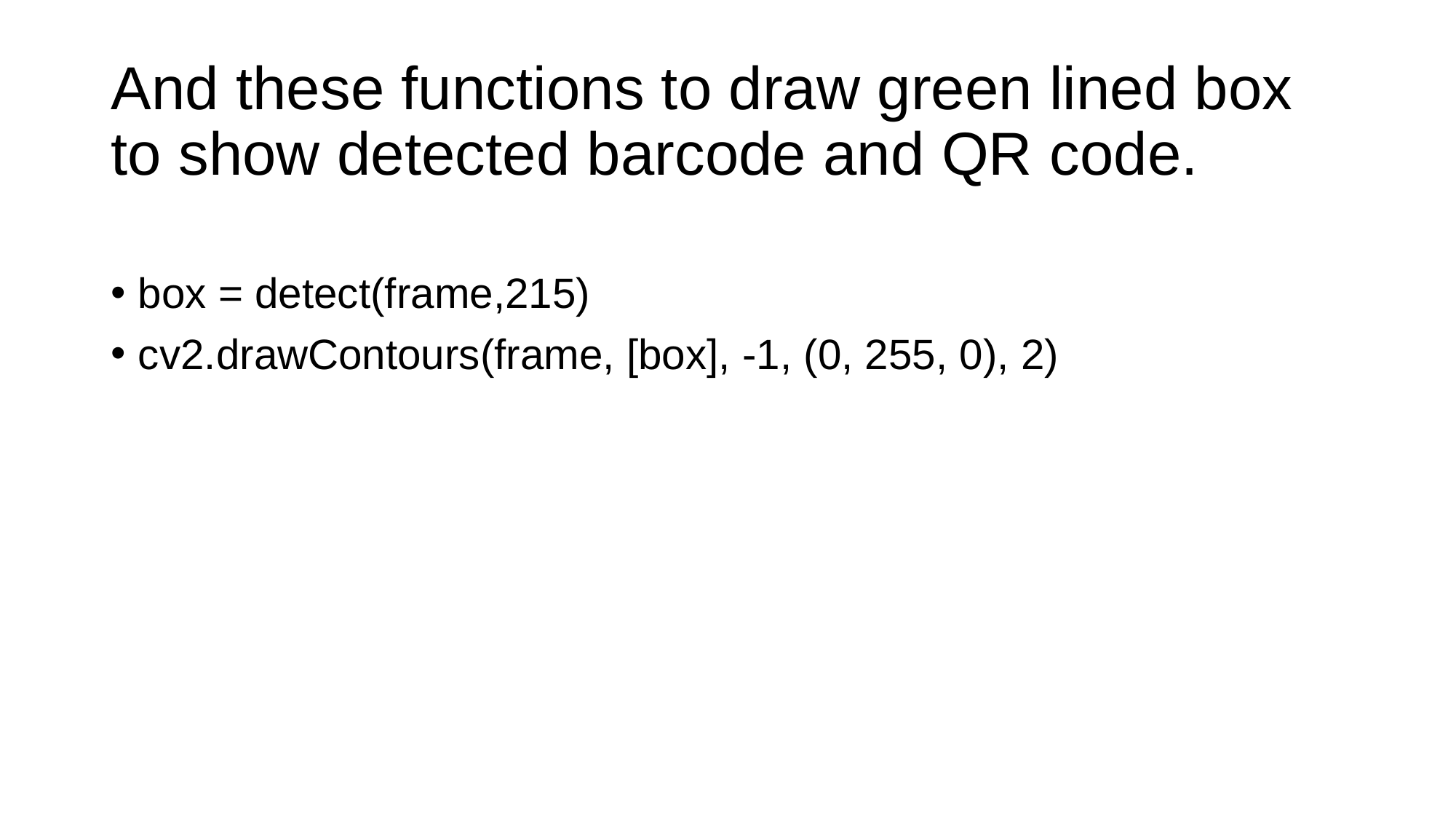

# And these functions to draw green lined box to show detected barcode and QR code.
box = detect(frame,215)
cv2.drawContours(frame, [box], -1, (0, 255, 0), 2)